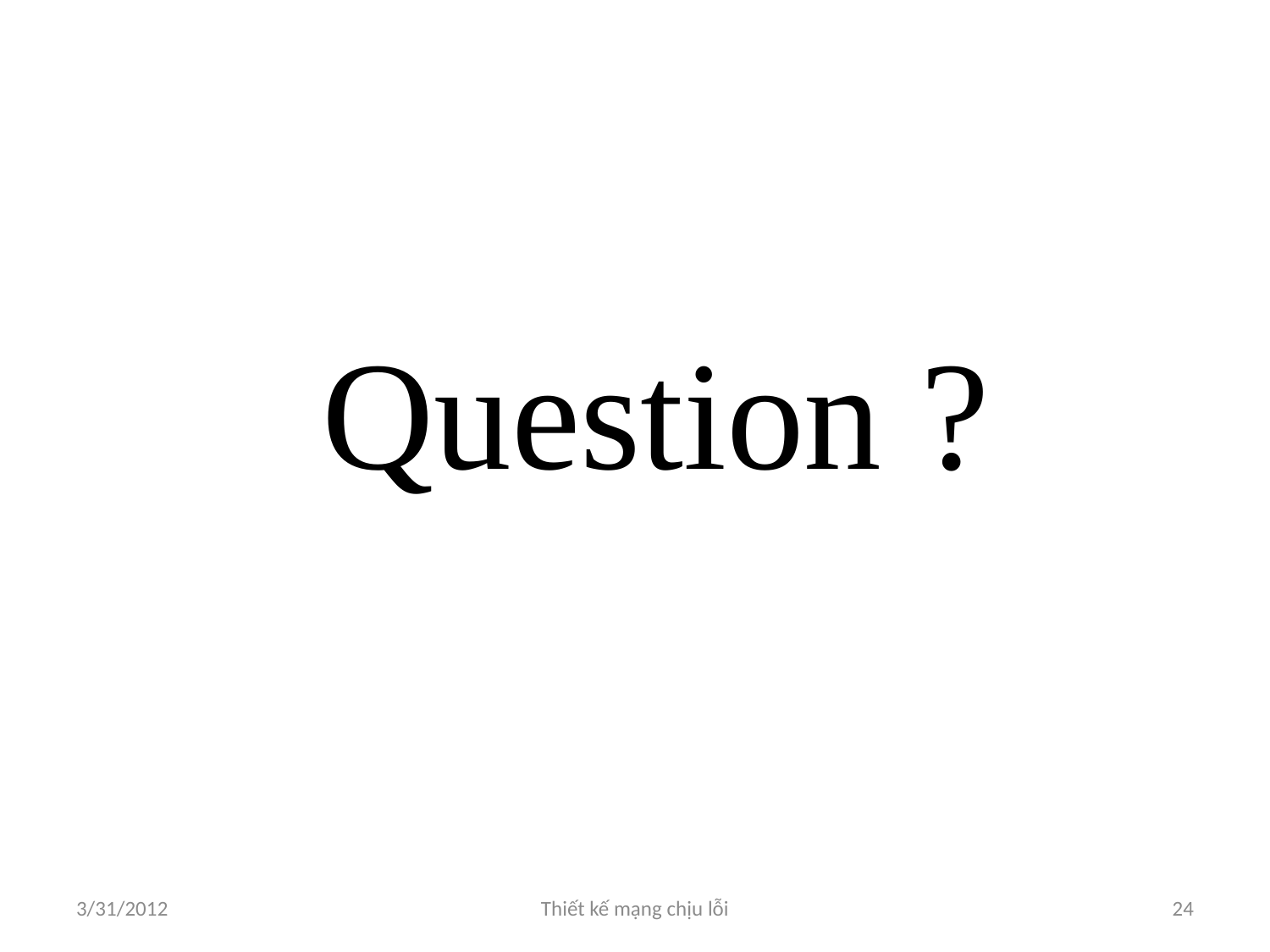

# Question ?
3/31/2012
Thiết kế mạng chịu lỗi
24